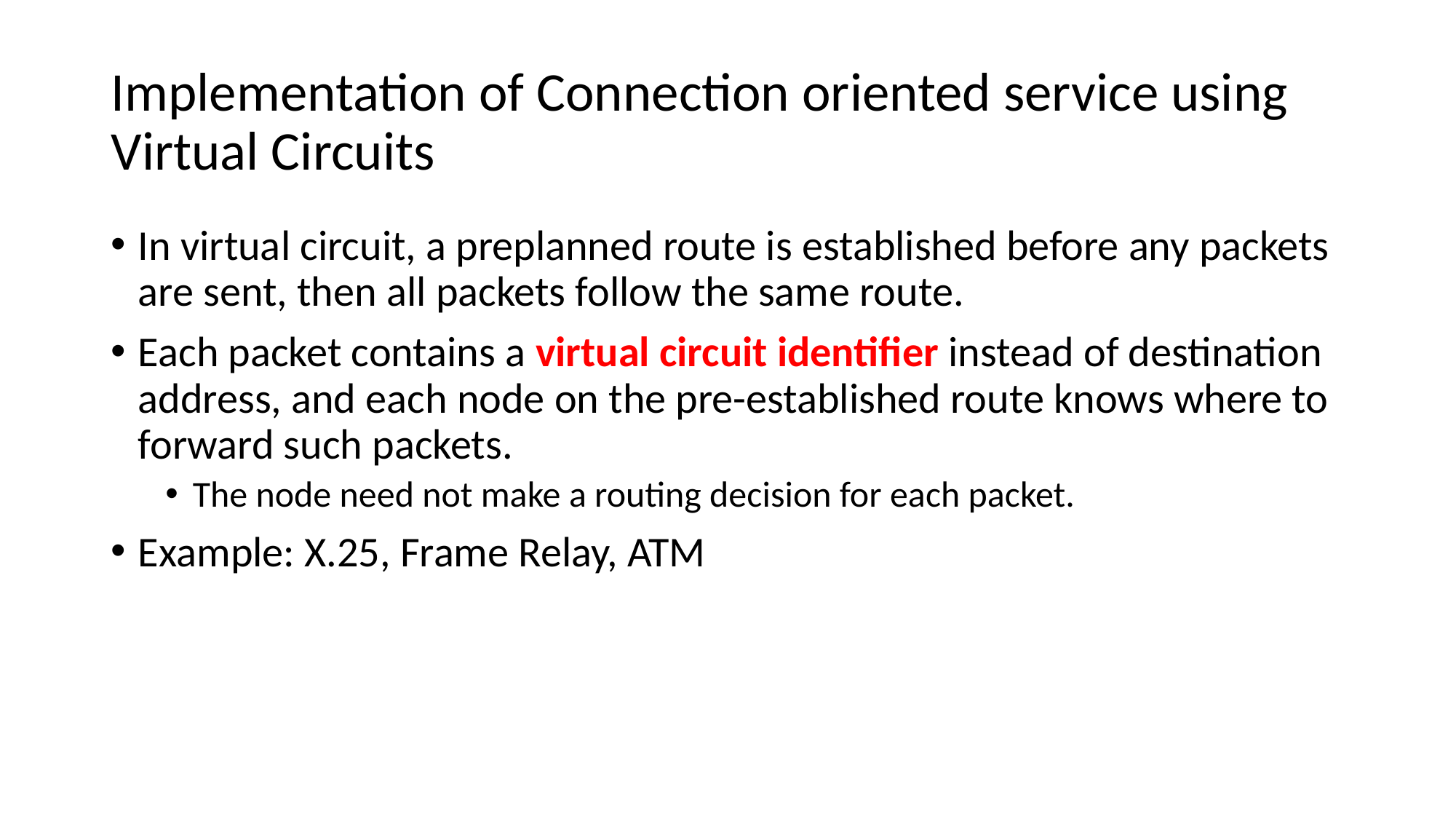

# Implementation of Connection oriented service using Virtual Circuits
In virtual circuit, a preplanned route is established before any packets are sent, then all packets follow the same route.
Each packet contains a virtual circuit identifier instead of destination address, and each node on the pre-established route knows where to forward such packets.
The node need not make a routing decision for each packet.
Example: X.25, Frame Relay, ATM